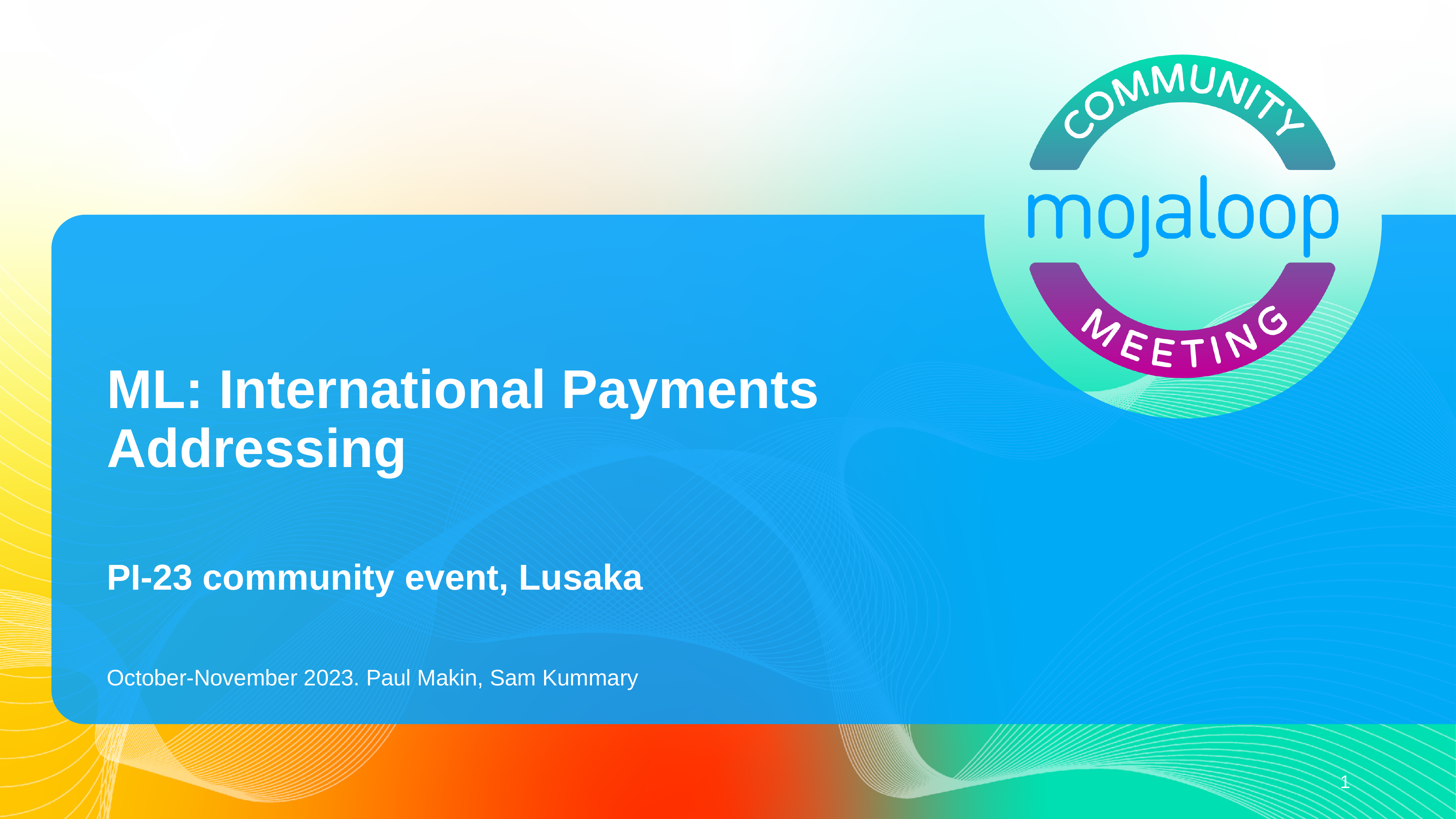

# ML: International Payments Addressing

PI-23 community event, Lusaka

October-November 2023. Paul Makin, Sam Kummary
1